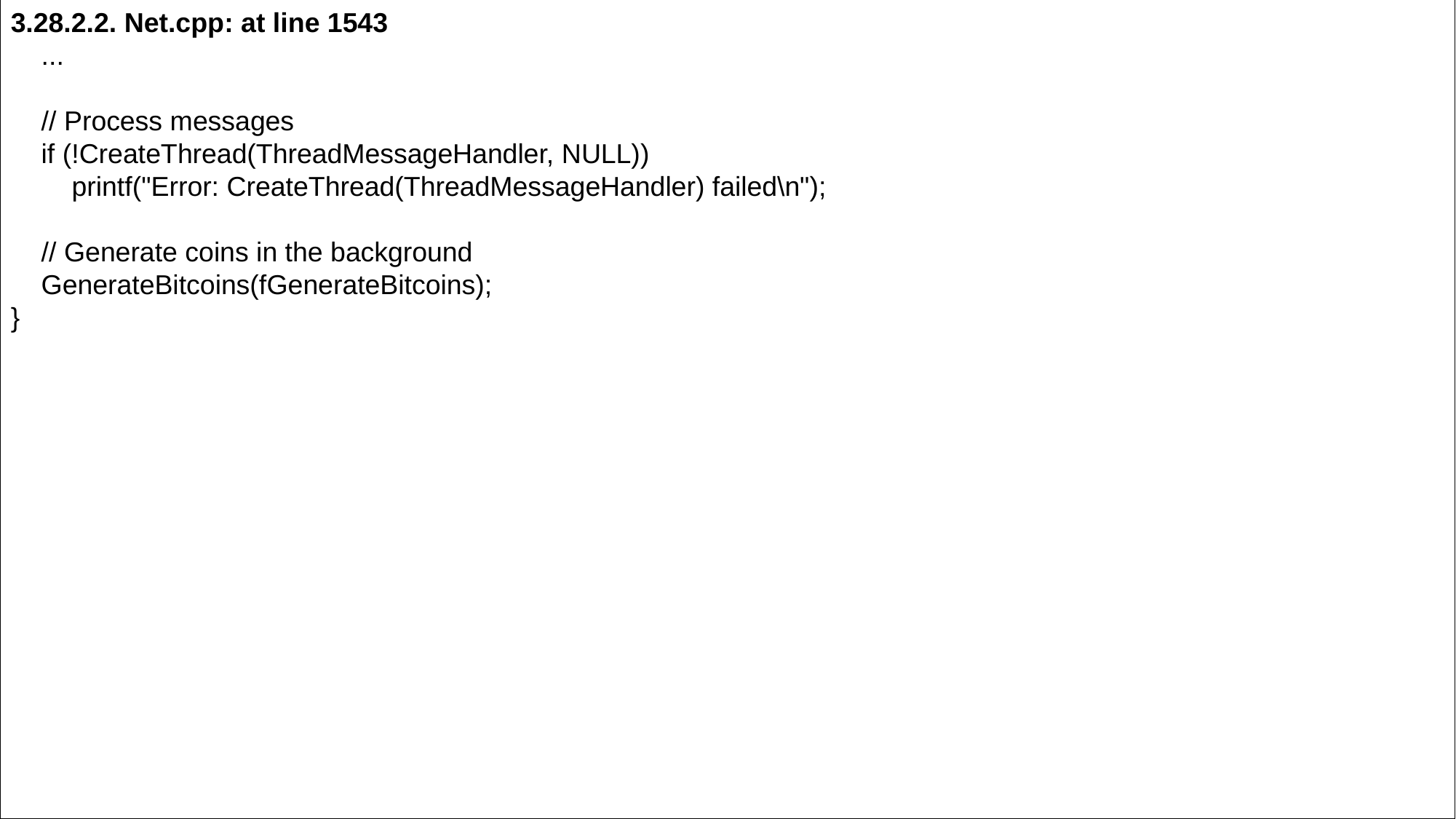

3.28.2.2. Net.cpp: at line 1543
    ...

    // Process messages
    if (!CreateThread(ThreadMessageHandler, NULL))
        printf("Error: CreateThread(ThreadMessageHandler) failed\n");

    // Generate coins in the background
    GenerateBitcoins(fGenerateBitcoins);
}